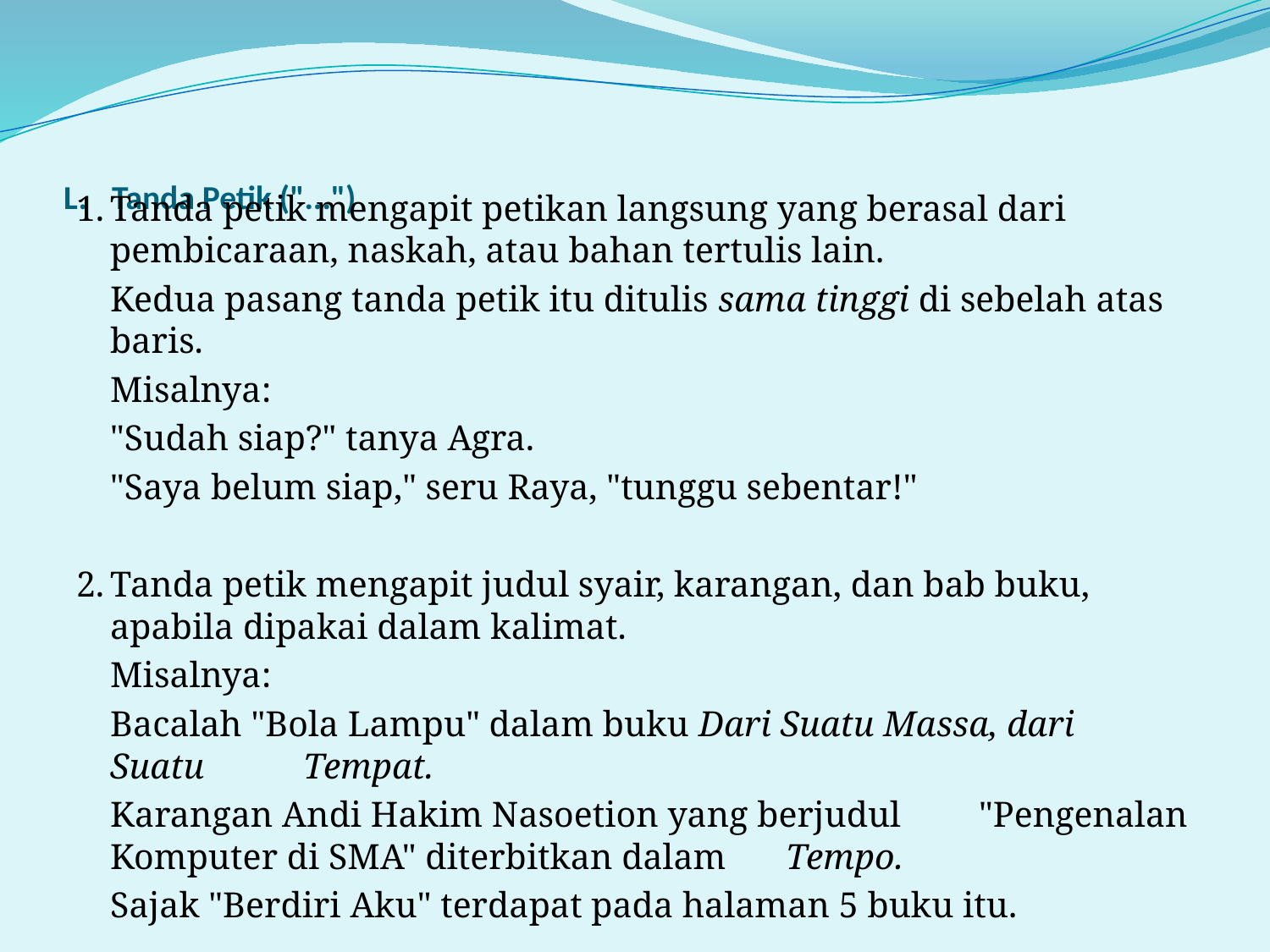

# L.	Tanda Petik ("...")
1.	Tanda petik mengapit petikan langsung yang berasal dari pembicaraan, naskah, atau bahan tertulis lain.
	Kedua pasang tanda petik itu ditulis sama tinggi di sebelah atas baris.
	Misalnya:
		"Sudah siap?" tanya Agra.
		"Saya belum siap," seru Raya, "tunggu sebentar!"

2.	Tanda petik mengapit judul syair, karangan, dan bab buku, apabila dipakai dalam kalimat.
	Misalnya:
		Bacalah "Bola Lampu" dalam buku Dari Suatu Massa, dari 	Suatu 	Tempat.
		Karangan Andi Hakim Nasoetion yang berjudul 	"Pengenalan 	Komputer di SMA" diterbitkan dalam 	Tempo.
		Sajak "Berdiri Aku" terdapat pada halaman 5 buku itu.